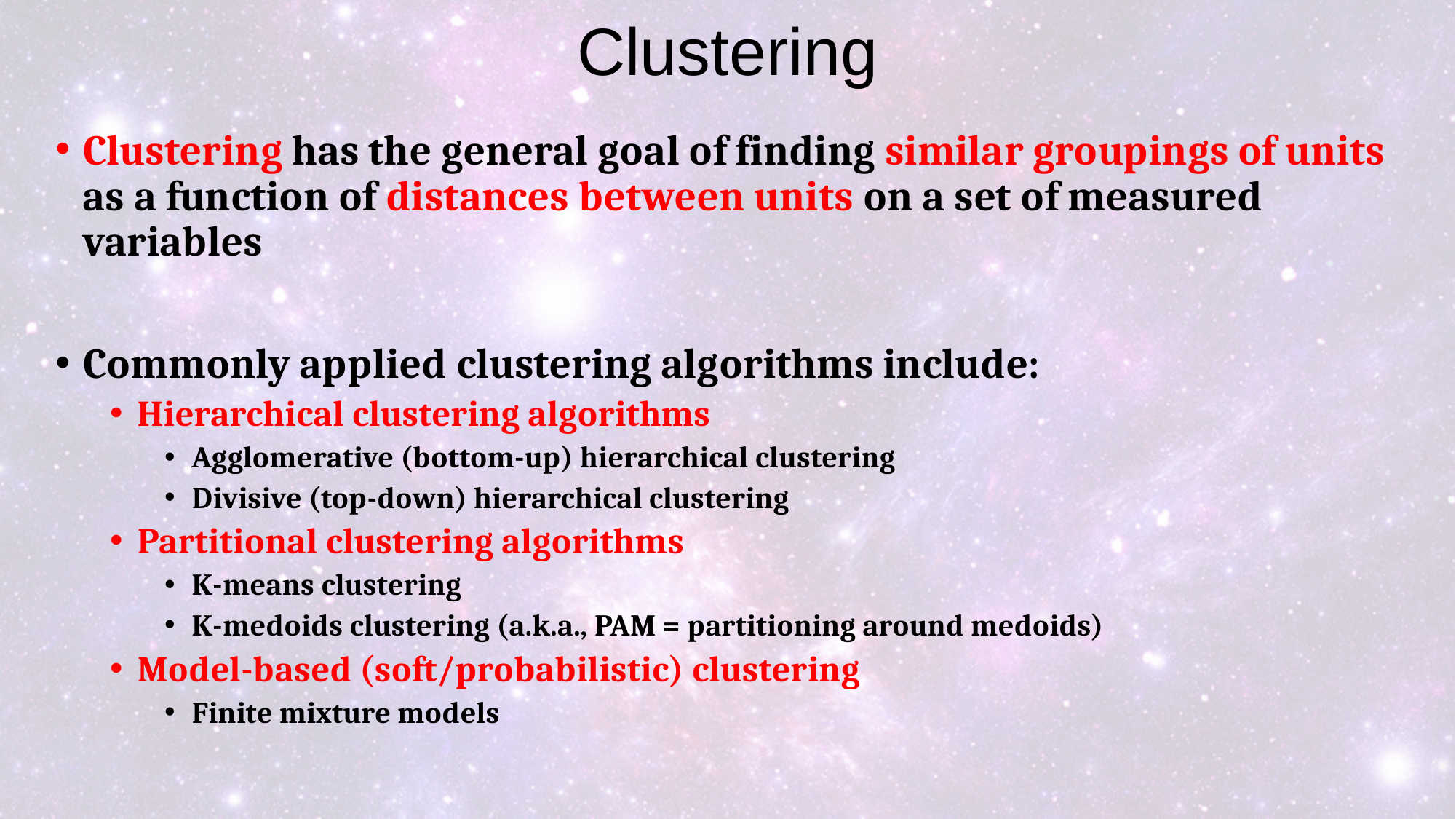

# Clustering
Clustering has the general goal of finding similar groupings of units as a function of distances between units on a set of measured variables

Commonly applied clustering algorithms include:
Hierarchical clustering algorithms
Agglomerative (bottom-up) hierarchical clustering
Divisive (top-down) hierarchical clustering
Partitional clustering algorithms
K-means clustering
K-medoids clustering (a.k.a., PAM = partitioning around medoids)
Model-based (soft/probabilistic) clustering
Finite mixture models